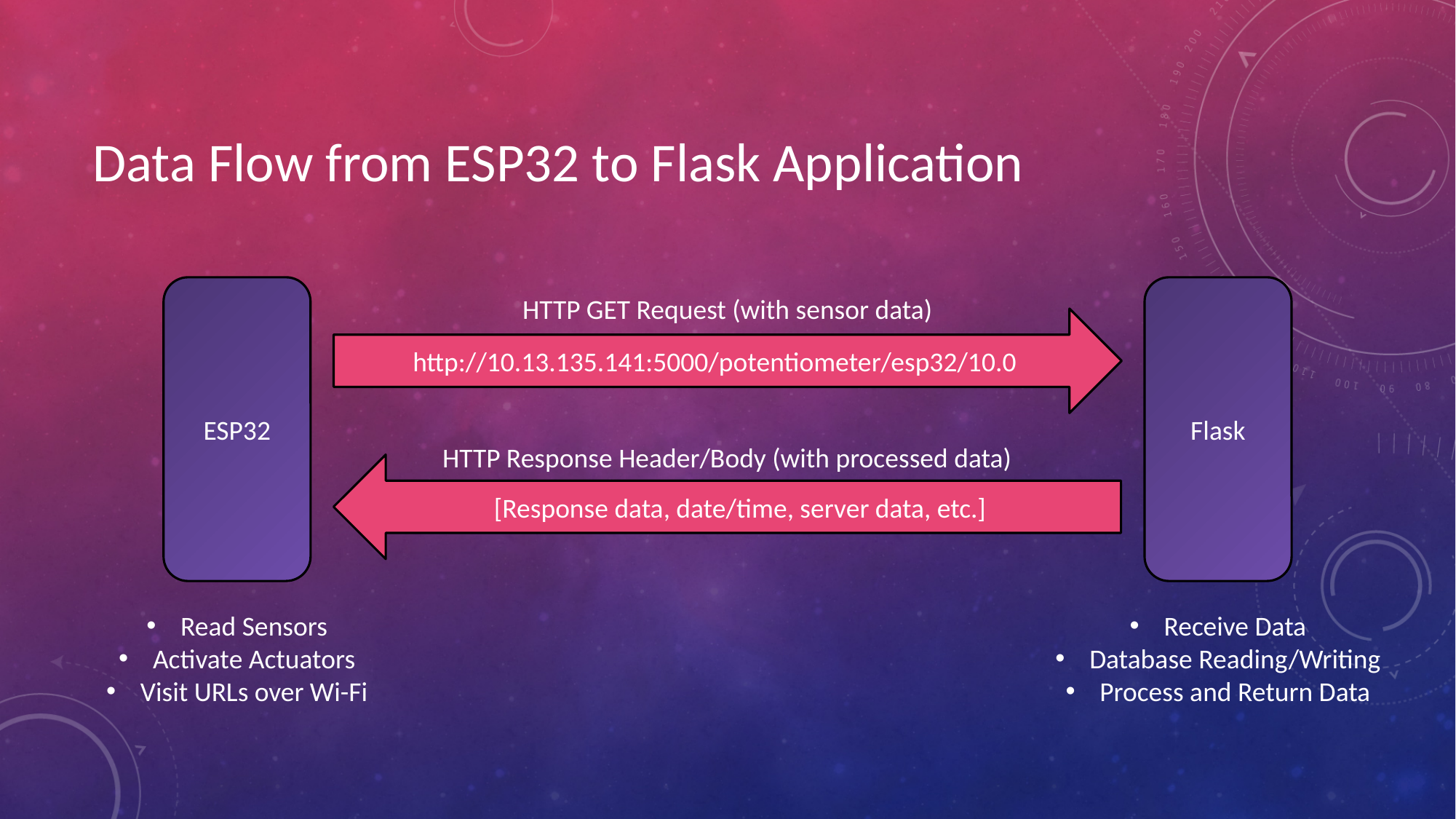

# Data Flow from ESP32 to Flask Application
ESP32
Flask
HTTP GET Request (with sensor data)
http://10.13.135.141:5000/potentiometer/esp32/10.0
HTTP Response Header/Body (with processed data)
[Response data, date/time, server data, etc.]
Read Sensors
Activate Actuators
Visit URLs over Wi-Fi
Receive Data
Database Reading/Writing
Process and Return Data